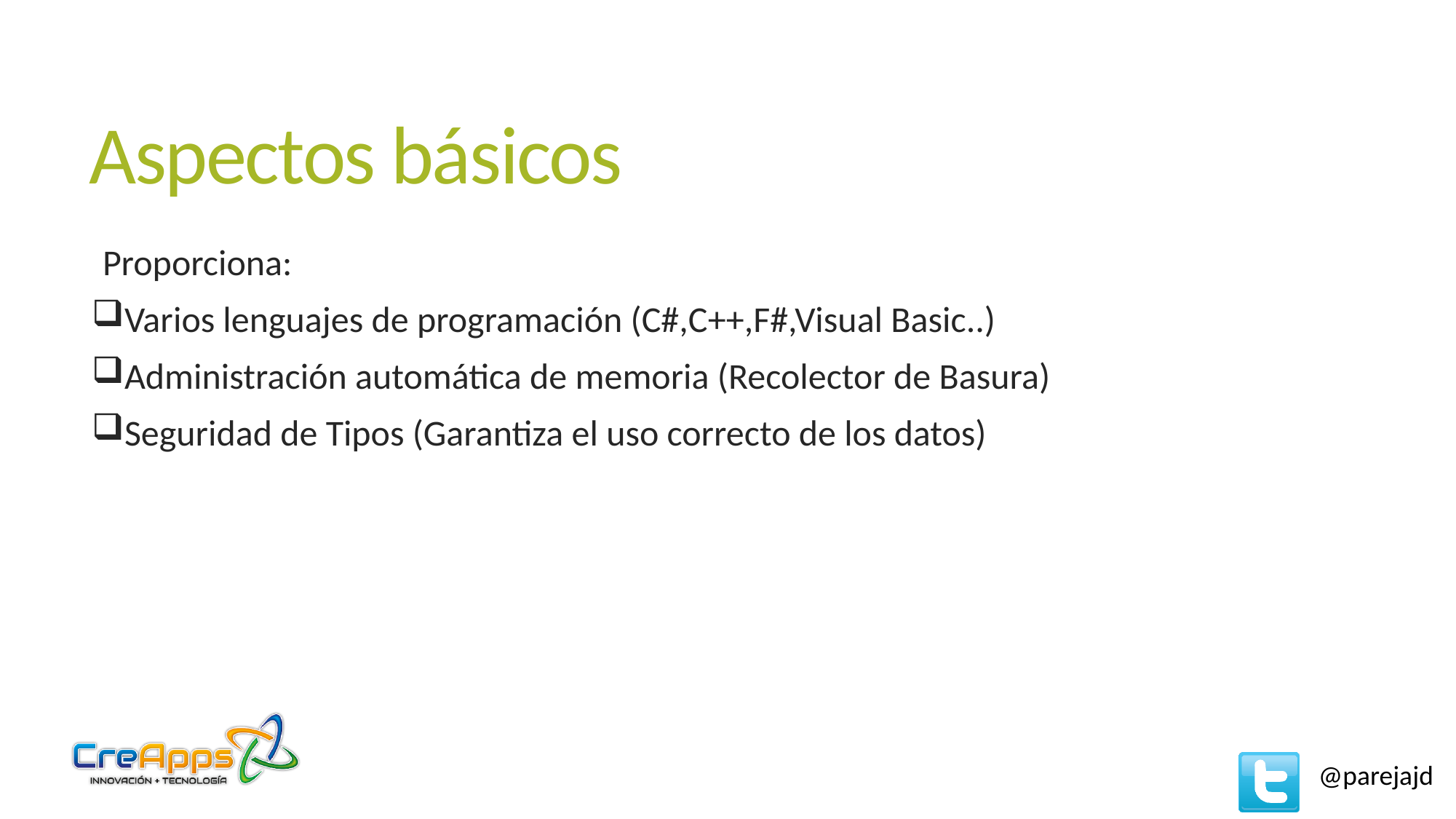

# Aspectos básicos
Proporciona:
Varios lenguajes de programación (C#,C++,F#,Visual Basic..)
Administración automática de memoria (Recolector de Basura)
Seguridad de Tipos (Garantiza el uso correcto de los datos)